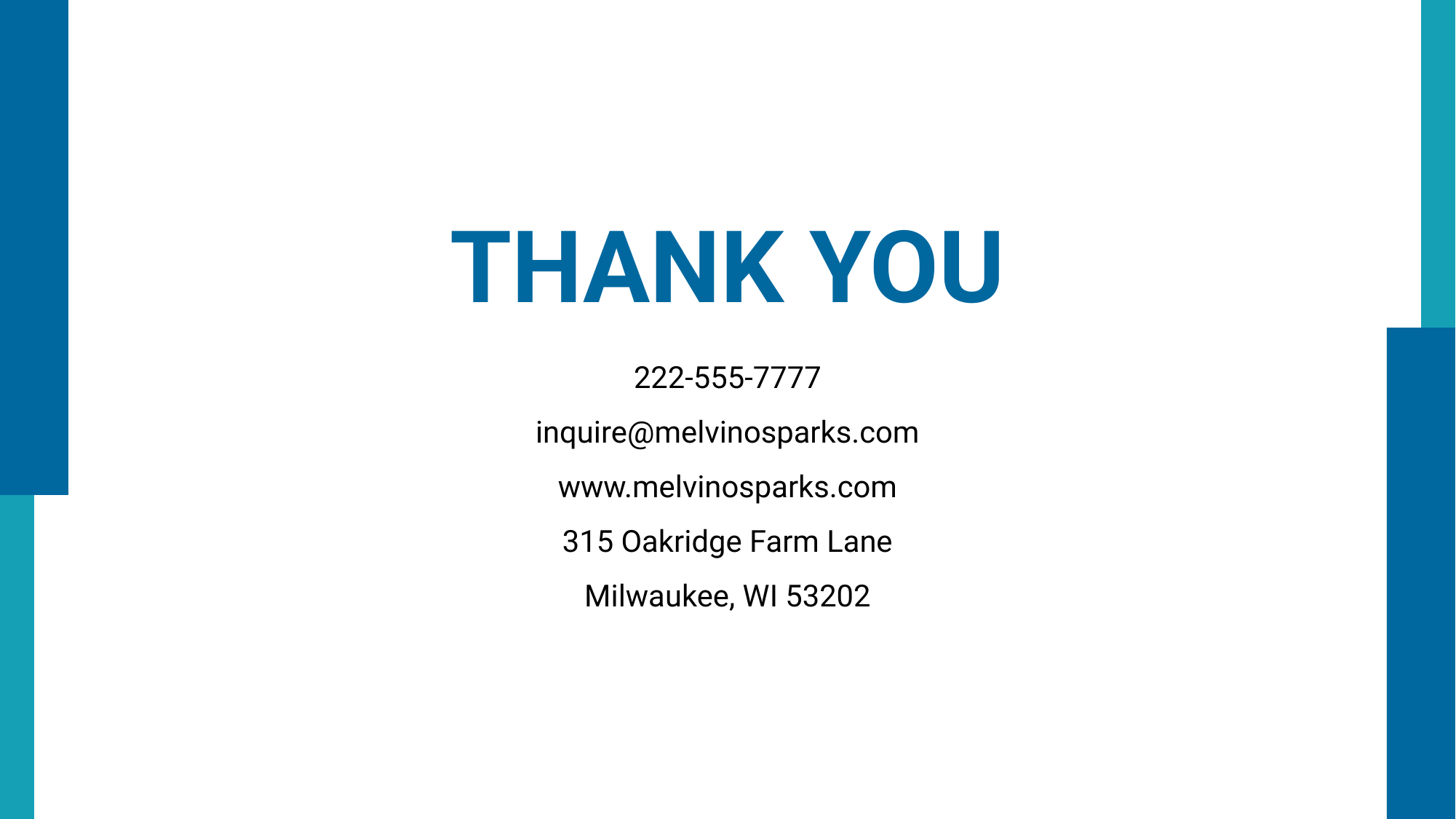

THANK YOU
222-555-7777
inquire@melvinosparks.com
www.melvinosparks.com
315 Oakridge Farm Lane
Milwaukee, WI 53202